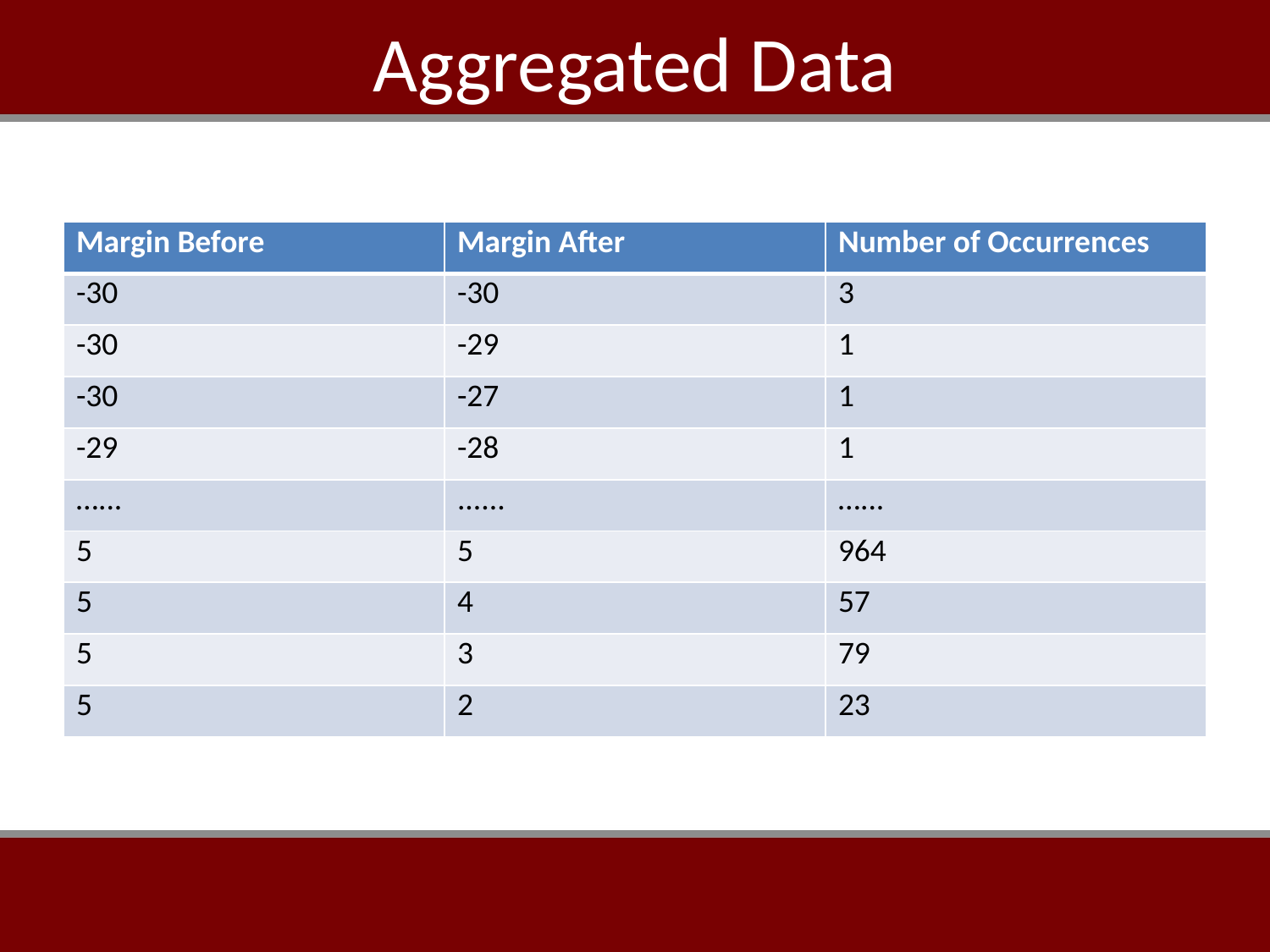

# Aggregated Data
| Margin Before | Margin After | Number of Occurrences |
| --- | --- | --- |
| -30 | -30 | 3 |
| -30 | -29 | 1 |
| -30 | -27 | 1 |
| -29 | -28 | 1 |
| …... | ...... | …... |
| 5 | 5 | 964 |
| 5 | 4 | 57 |
| 5 | 3 | 79 |
| 5 | 2 | 23 |